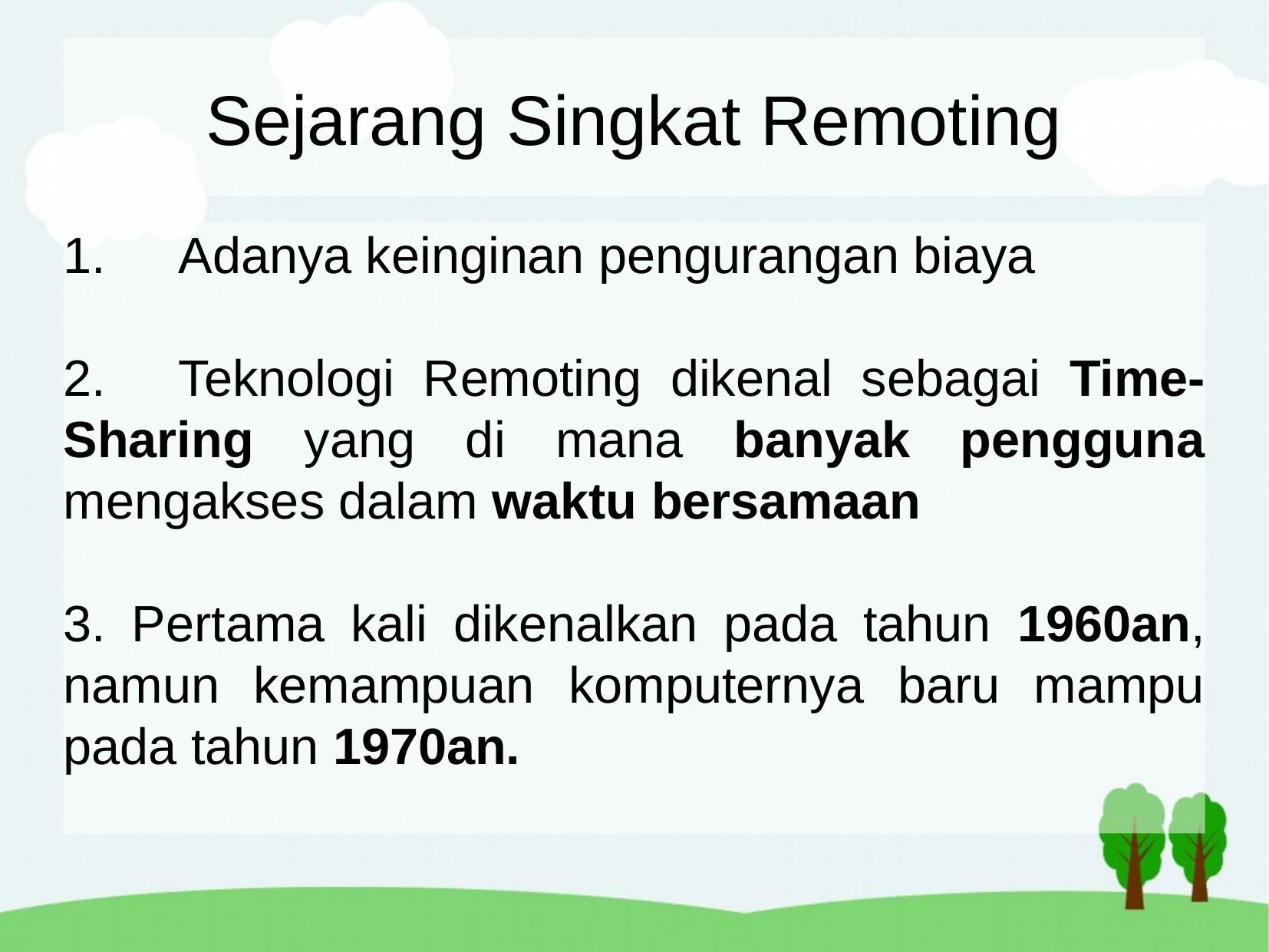

Sejarang Singkat Remoting

1.	Adanya keinginan pengurangan biaya

2.	Teknologi Remoting dikenal sebagai Time-Sharing yang di mana banyak pengguna mengakses dalam waktu bersamaan

3. Pertama kali dikenalkan pada tahun 1960an, namun kemampuan komputernya baru mampu pada tahun 1970an.